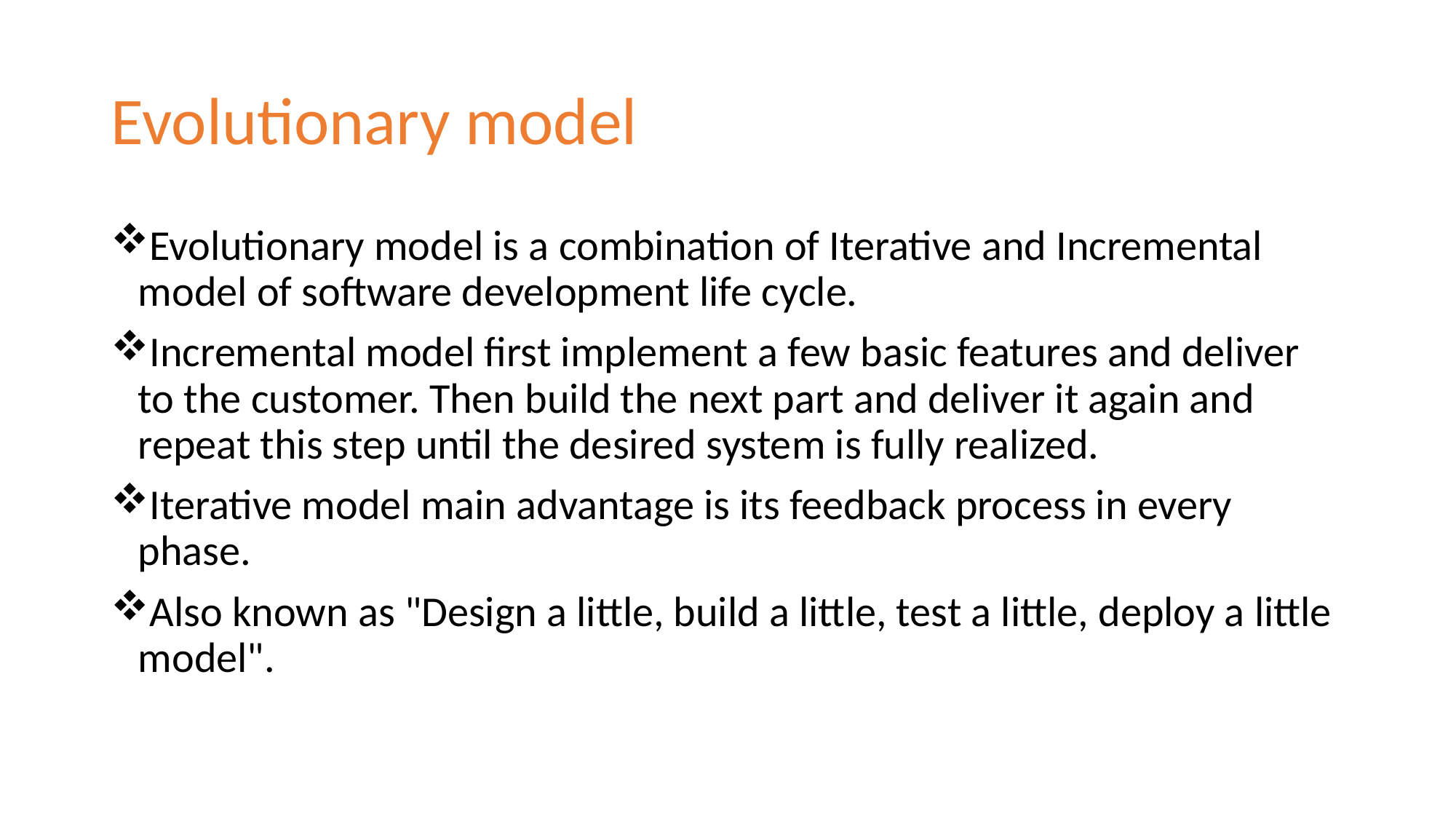

# Evolutionary model
Evolutionary model is a combination of Iterative and Incremental model of software development life cycle.
Incremental model first implement a few basic features and deliver to the customer. Then build the next part and deliver it again and repeat this step until the desired system is fully realized.
Iterative model main advantage is its feedback process in every phase.
Also known as "Design a little, build a little, test a little, deploy a little model".